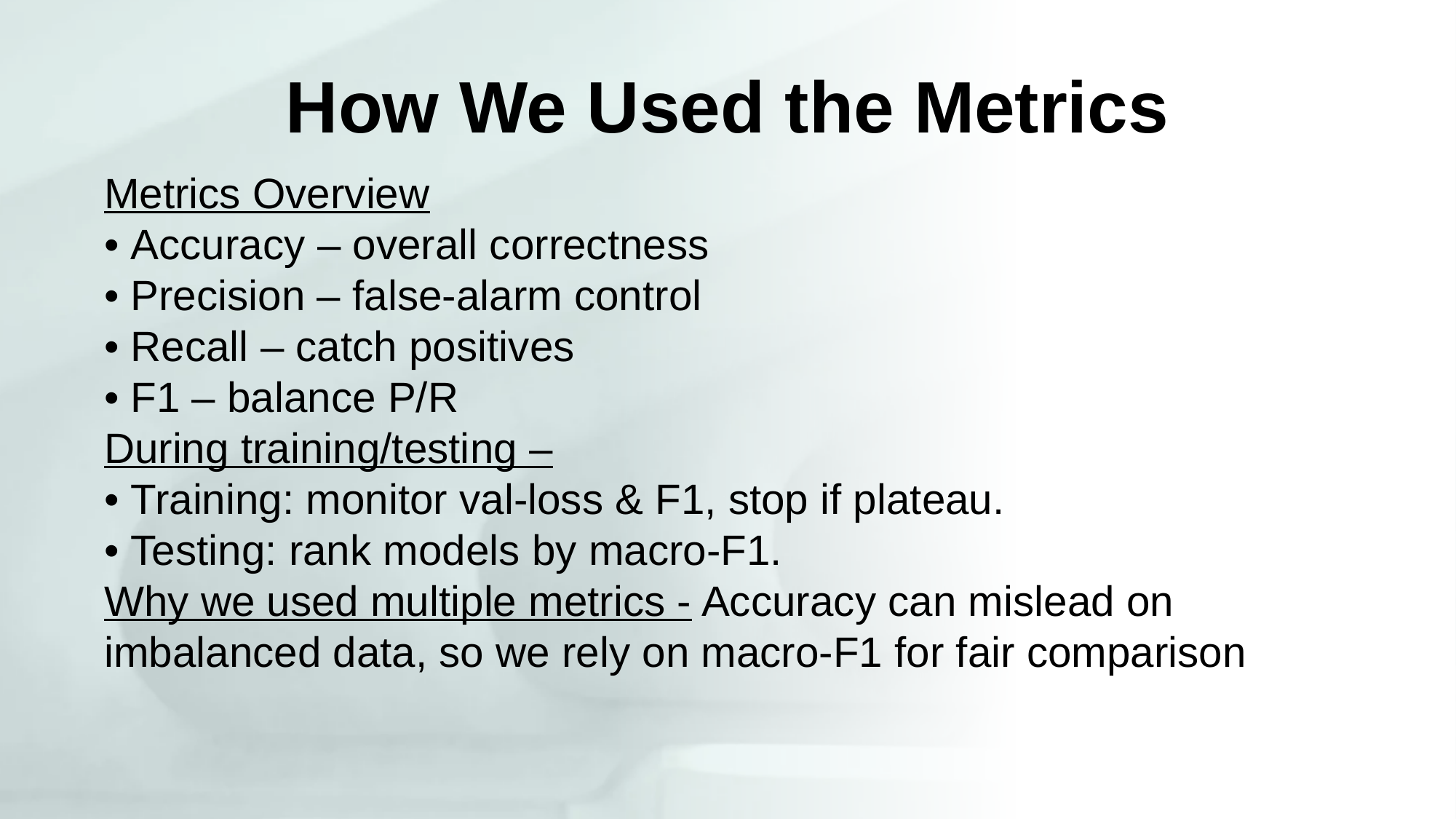

How We Used the Metrics
Metrics Overview
• Accuracy – overall correctness
• Precision – false-alarm control
• Recall – catch positives
• F1 – balance P/R
During training/testing –
• Training: monitor val-loss & F1, stop if plateau.
• Testing: rank models by macro-F1.
Why we used multiple metrics - Accuracy can mislead on imbalanced data, so we rely on macro-F1 for fair comparison